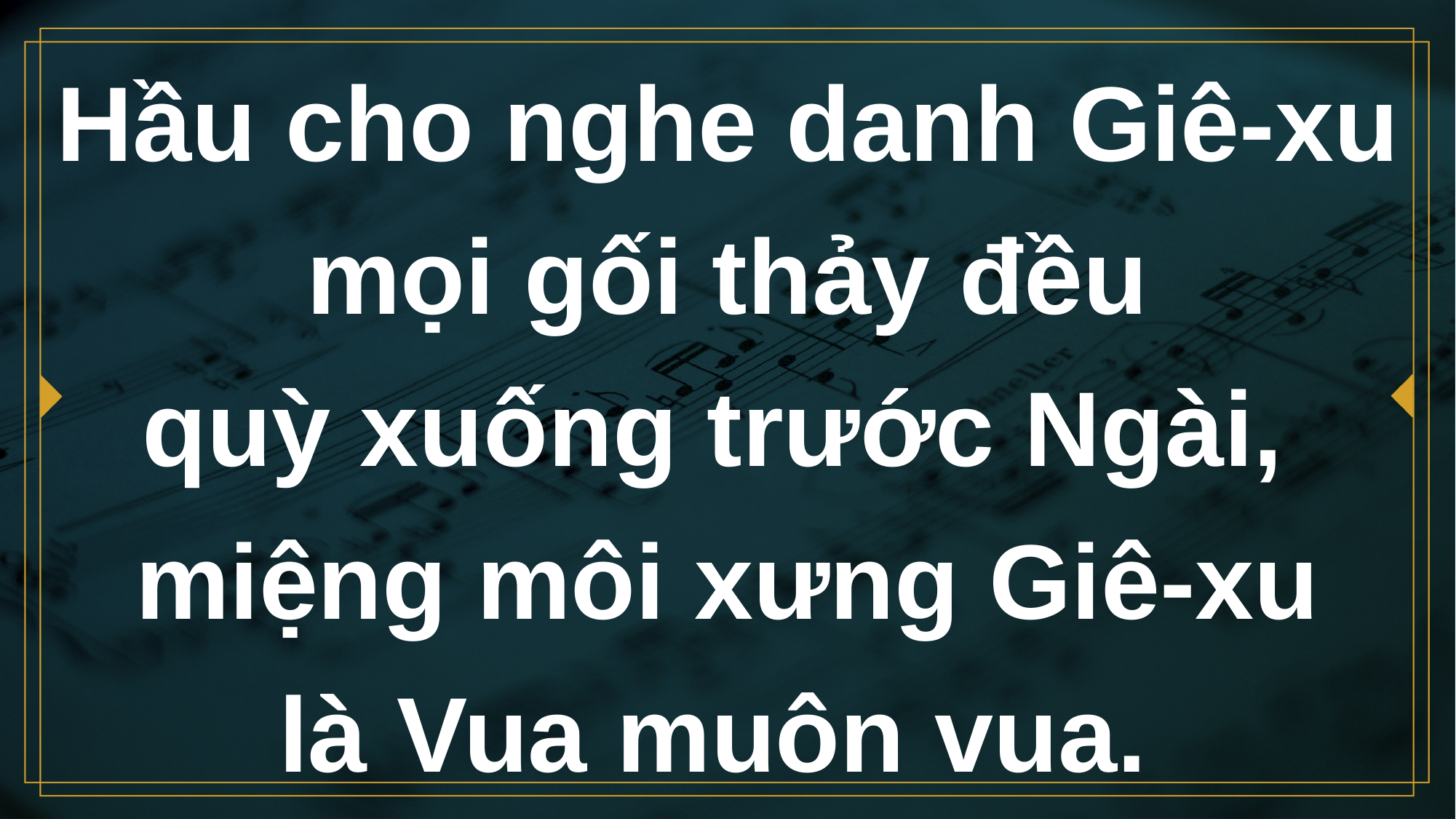

# Hầu cho nghe danh Giê-xu mọi gối thảy đều quỳ xuống trước Ngài,
miệng môi xưng Giê-xu
là Vua muôn vua.